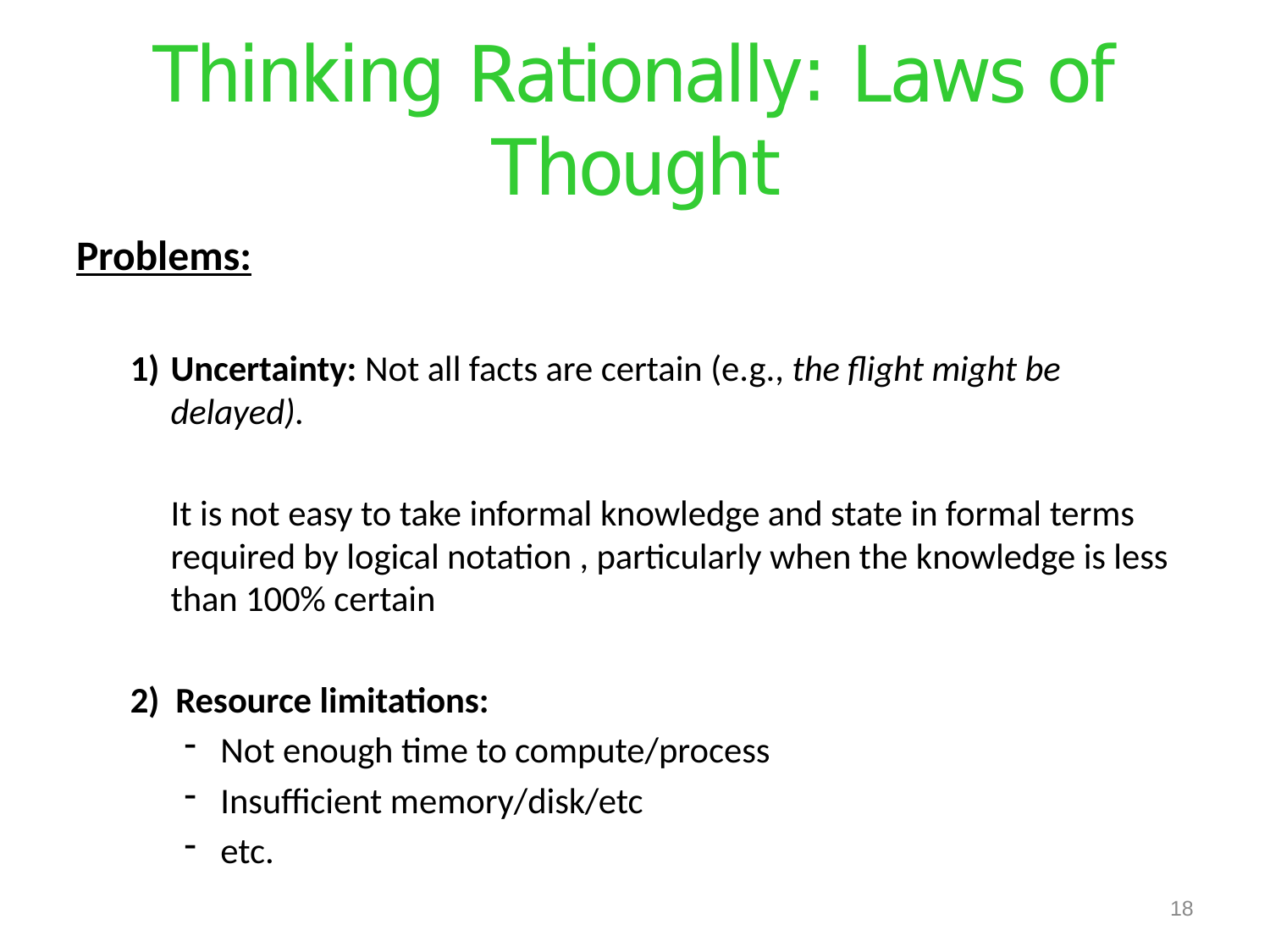

# Thinking Rationally: Laws of Thought
Problems:

Uncertainty: Not all facts are certain (e.g., the flight might be delayed).

	It is not easy to take informal knowledge and state in formal terms required by logical notation , particularly when the knowledge is less than 100% certain

2)  Resource limitations:
Not enough time to compute/process
Insufficient memory/disk/etc
etc.

18